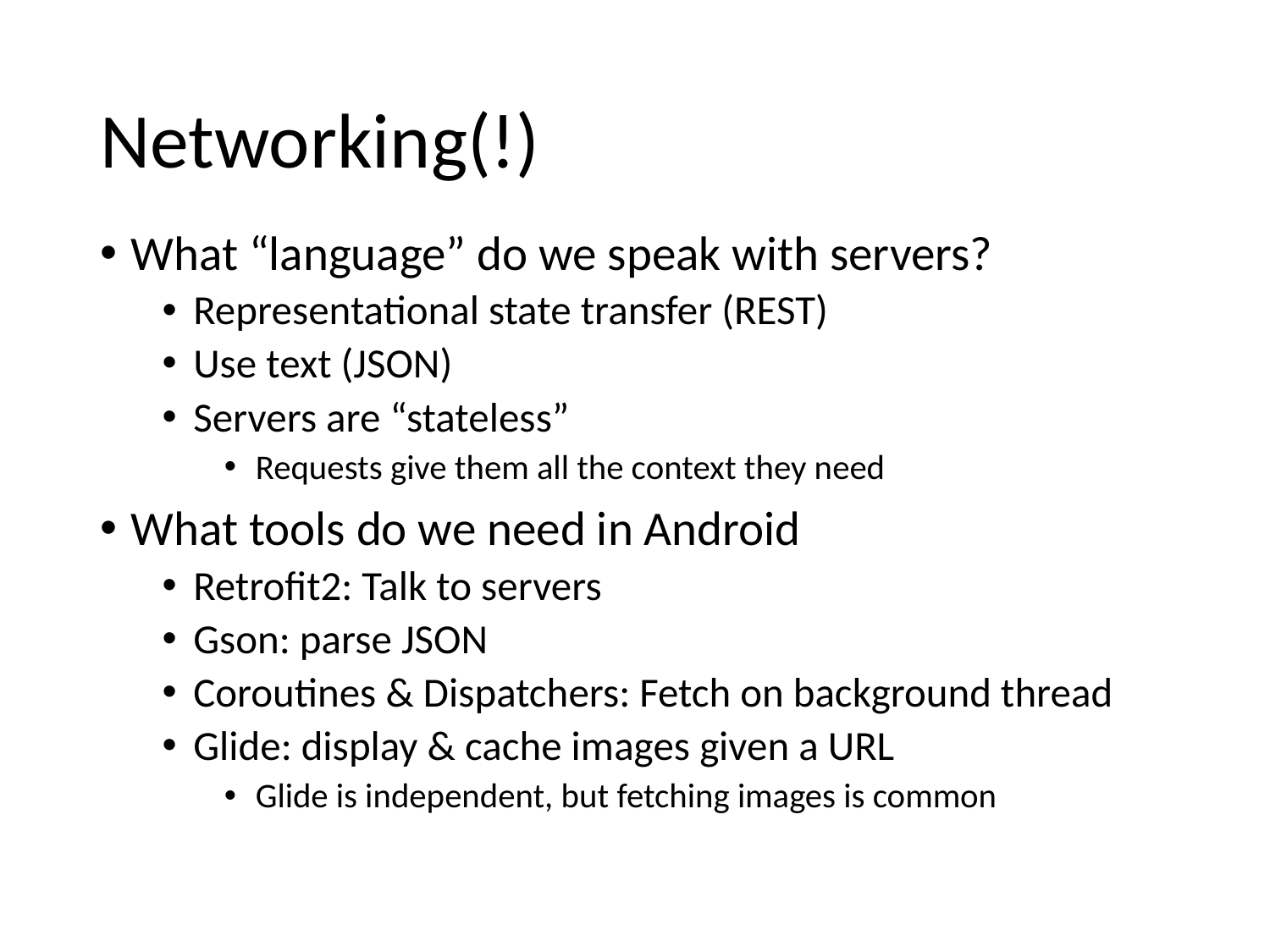

# Networking(!)
What “language” do we speak with servers?
Representational state transfer (REST)
Use text (JSON)
Servers are “stateless”
Requests give them all the context they need
What tools do we need in Android
Retrofit2: Talk to servers
Gson: parse JSON
Coroutines & Dispatchers: Fetch on background thread
Glide: display & cache images given a URL
Glide is independent, but fetching images is common